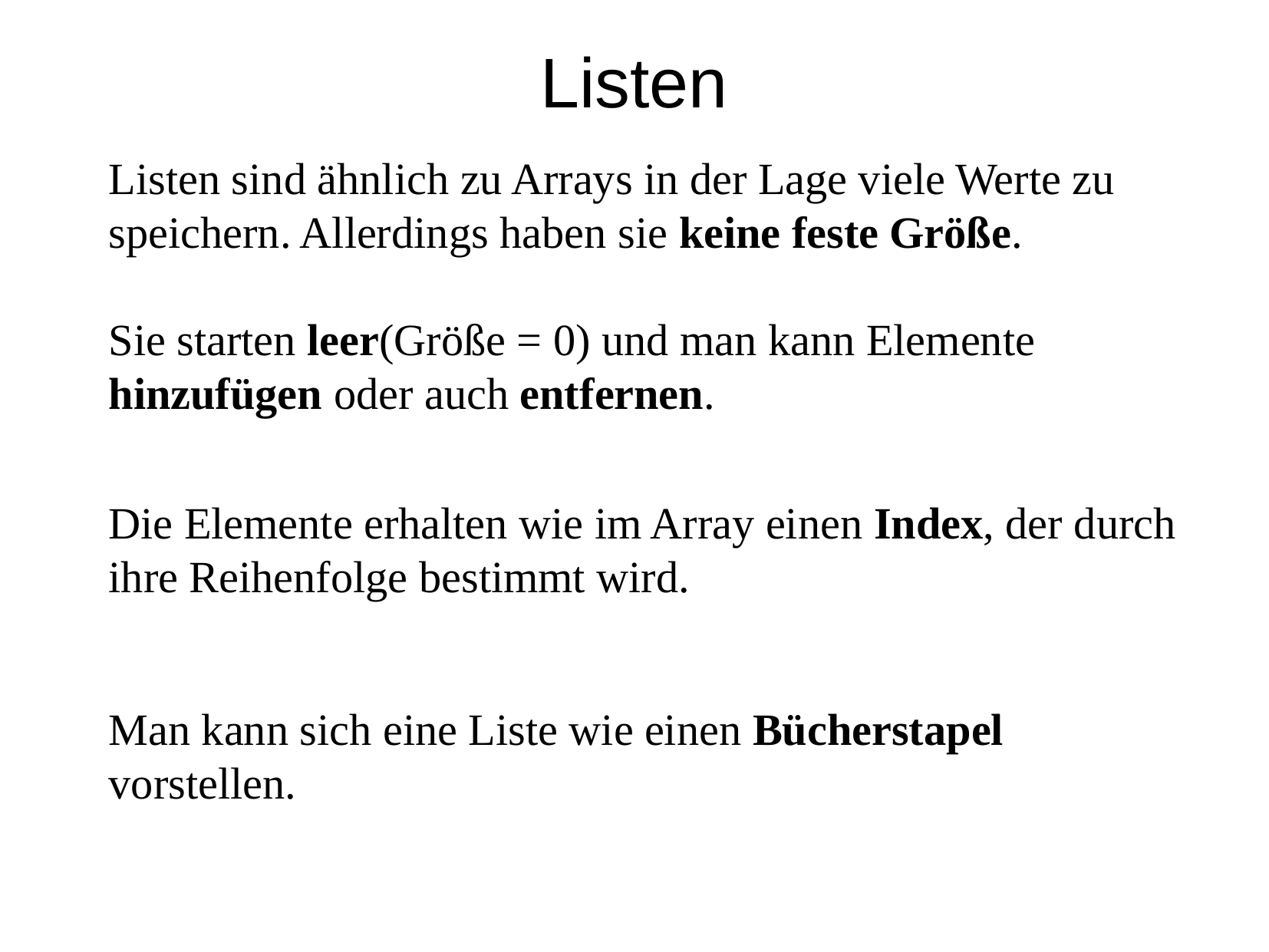

Listen
	Listen sind ähnlich zu Arrays in der Lage viele Werte zu speichern. Allerdings haben sie keine feste Größe.
Sie starten leer(Größe = 0) und man kann Elemente hinzufügen oder auch entfernen.
	Die Elemente erhalten wie im Array einen Index, der durch ihre Reihenfolge bestimmt wird.

	Man kann sich eine Liste wie einen Bücherstapel vorstellen.